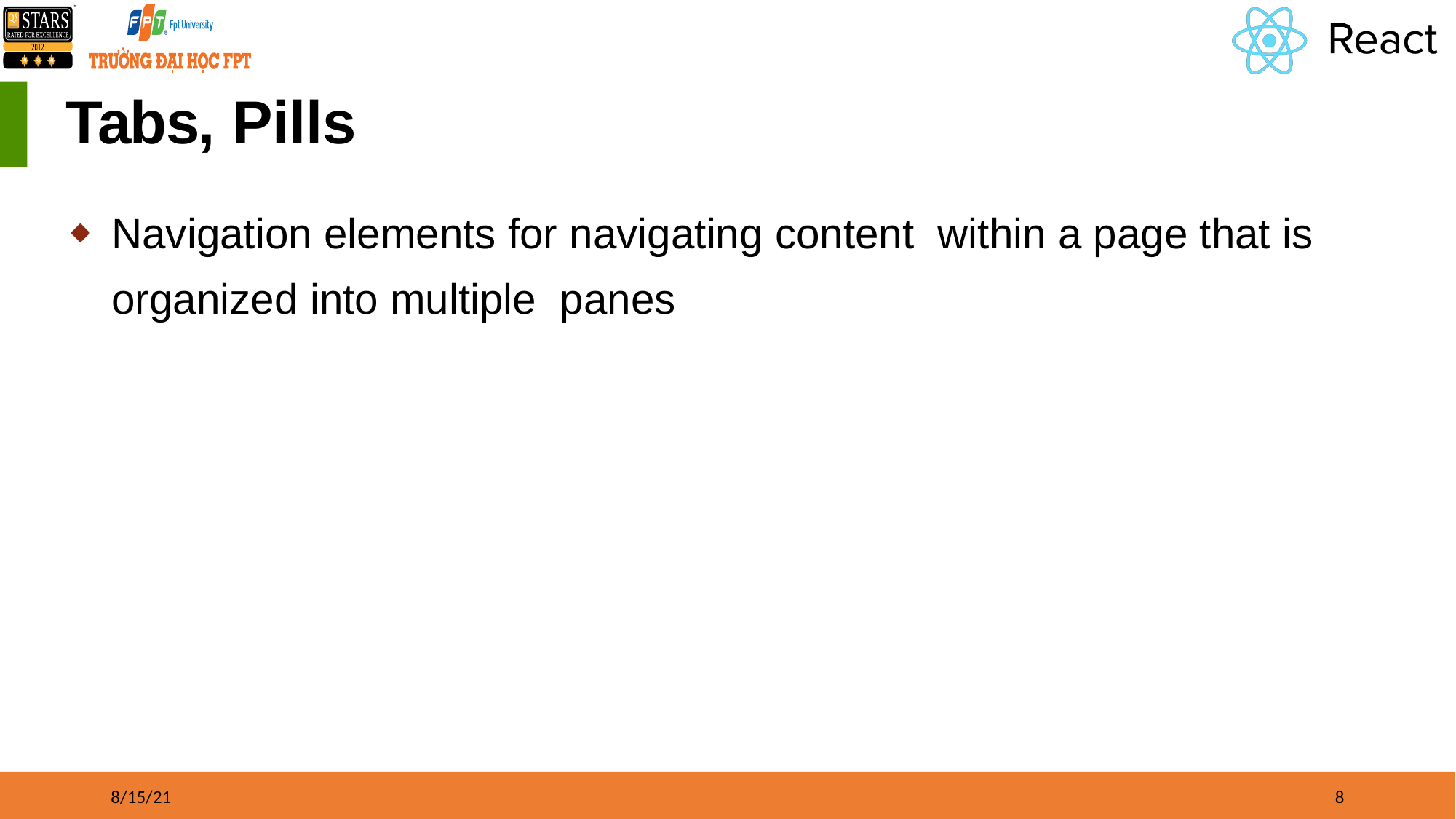

# Tabs, Pills
Navigation elements for navigating content  within a page that is organized into multiple  panes
8/15/21
8